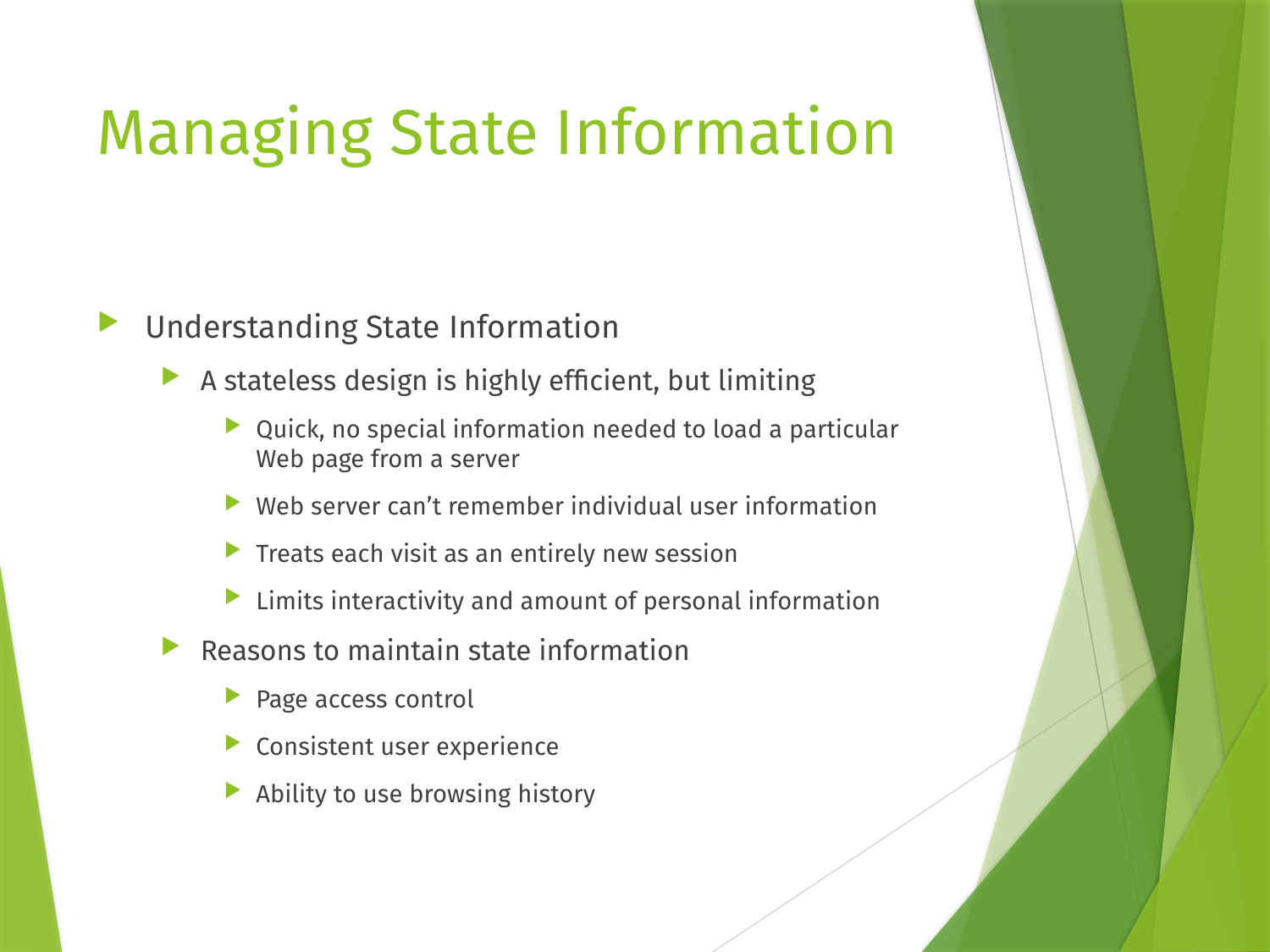

# Managing State Information
Understanding State Information
A stateless design is highly efficient, but limiting
Quick, no special information needed to load a particular Web page from a server
Web server can’t remember individual user information
Treats each visit as an entirely new session
Limits interactivity and amount of personal information
Reasons to maintain state information
Page access control
Consistent user experience
Ability to use browsing history